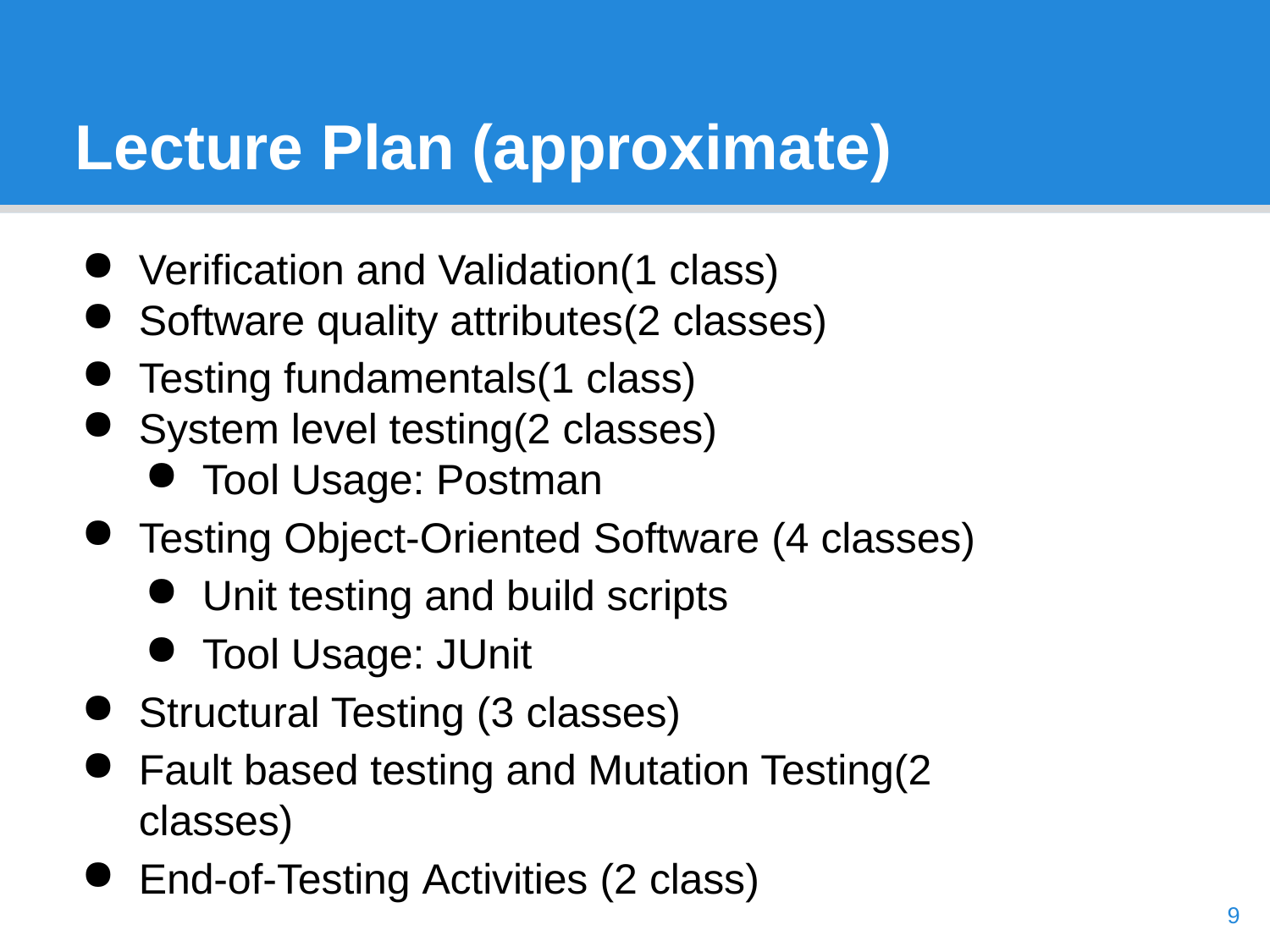

# Lecture Plan (approximate)
Verification and Validation(1 class)
Software quality attributes(2 classes)
Testing fundamentals(1 class)
System level testing(2 classes)
Tool Usage: Postman
Testing Object-Oriented Software (4 classes)
Unit testing and build scripts
Tool Usage: JUnit
Structural Testing (3 classes)
Fault based testing and Mutation Testing(2 classes)
End-of-Testing Activities (2 class)
9